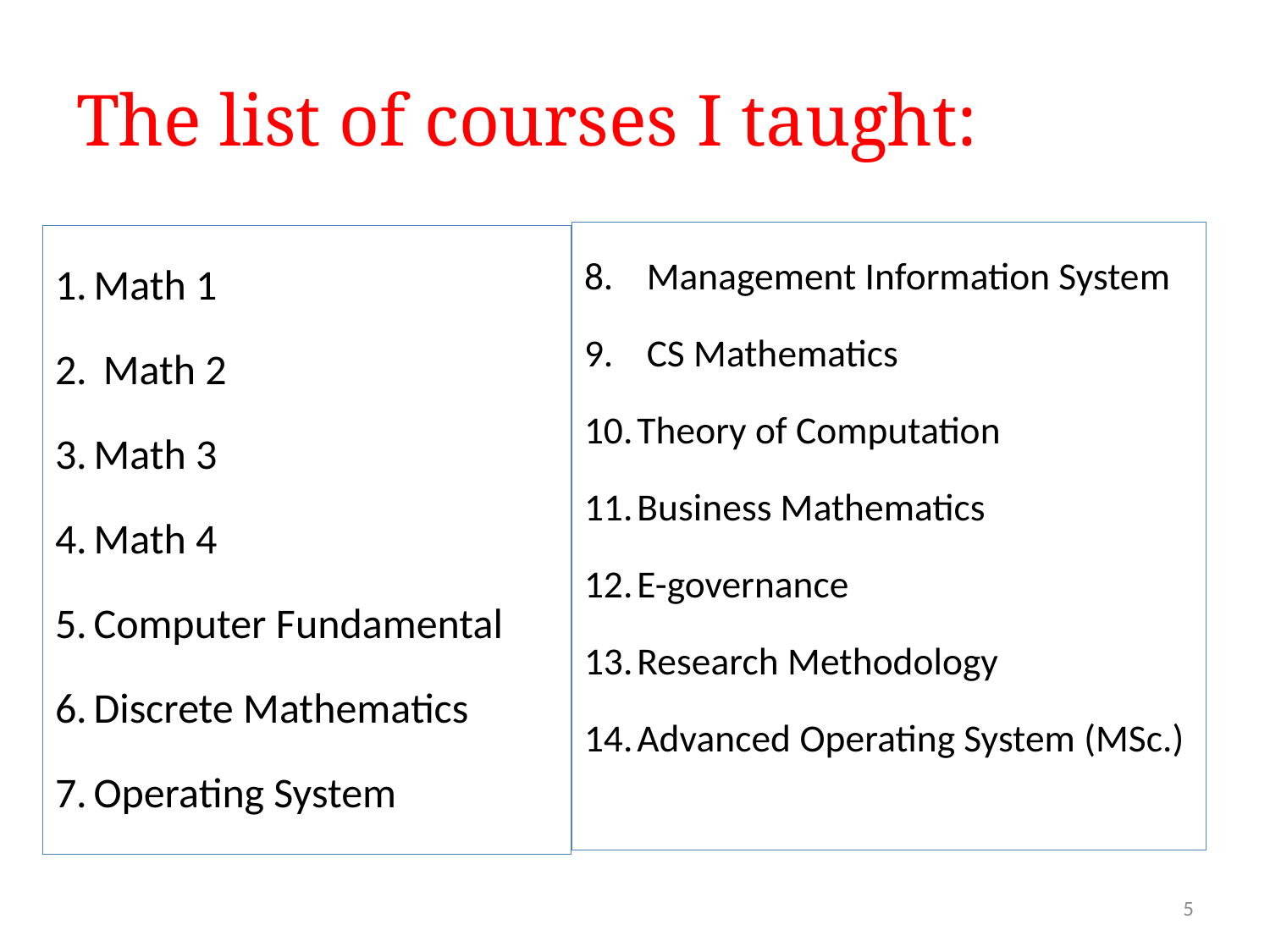

# The list of courses I taught:
Management Information System
CS Mathematics
 Theory of Computation
 Business Mathematics
 E-governance
 Research Methodology
 Advanced Operating System (MSc.)

Math 1
 Math 2
Math 3
Math 4
Computer Fundamental
Discrete Mathematics
Operating System

5